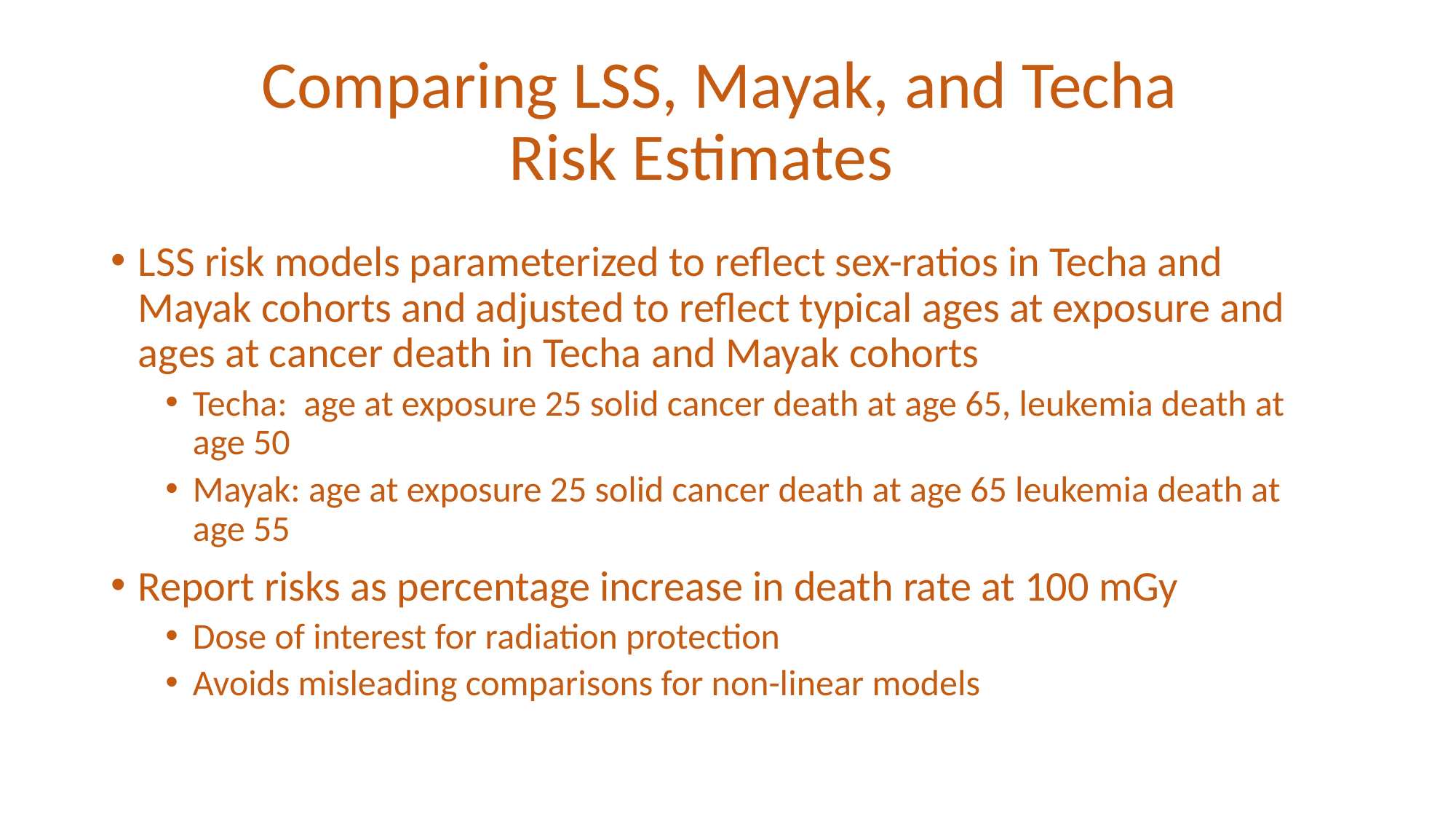

Comparing LSS, Mayak, and Techa
Risk Estimates
LSS risk models parameterized to reflect sex-ratios in Techa and Mayak cohorts and adjusted to reflect typical ages at exposure and ages at cancer death in Techa and Mayak cohorts
Techa:  age at exposure 25 solid cancer death at age 65, leukemia death at age 50
Mayak: age at exposure 25 solid cancer death at age 65 leukemia death at age 55
Report risks as percentage increase in death rate at 100 mGy
Dose of interest for radiation protection
Avoids misleading comparisons for non-linear models